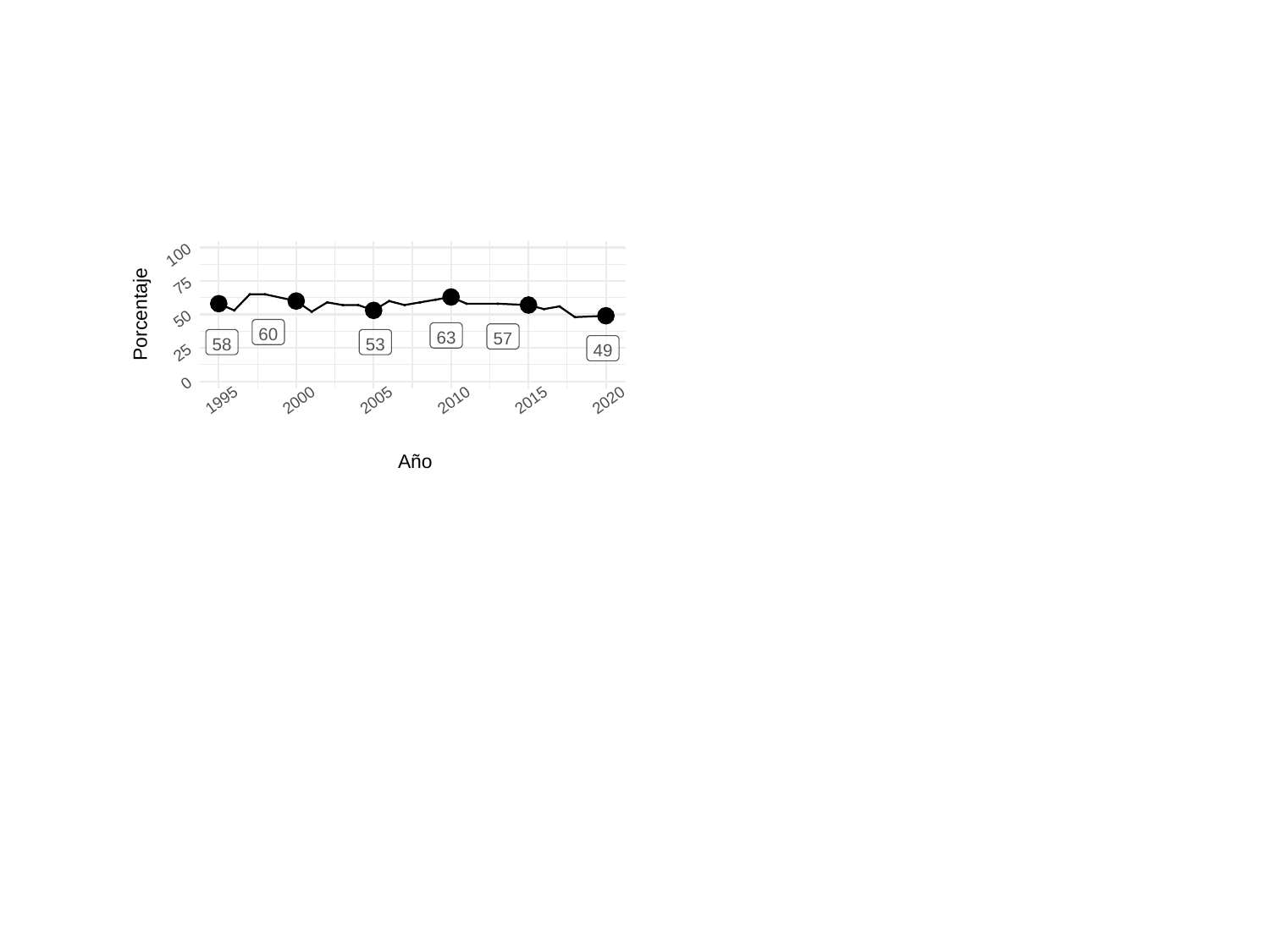

100

75

Porcentaje

50

60

63
57

58
53
49
25

0

1995
2000
2005
2010
2015
2020

 Año